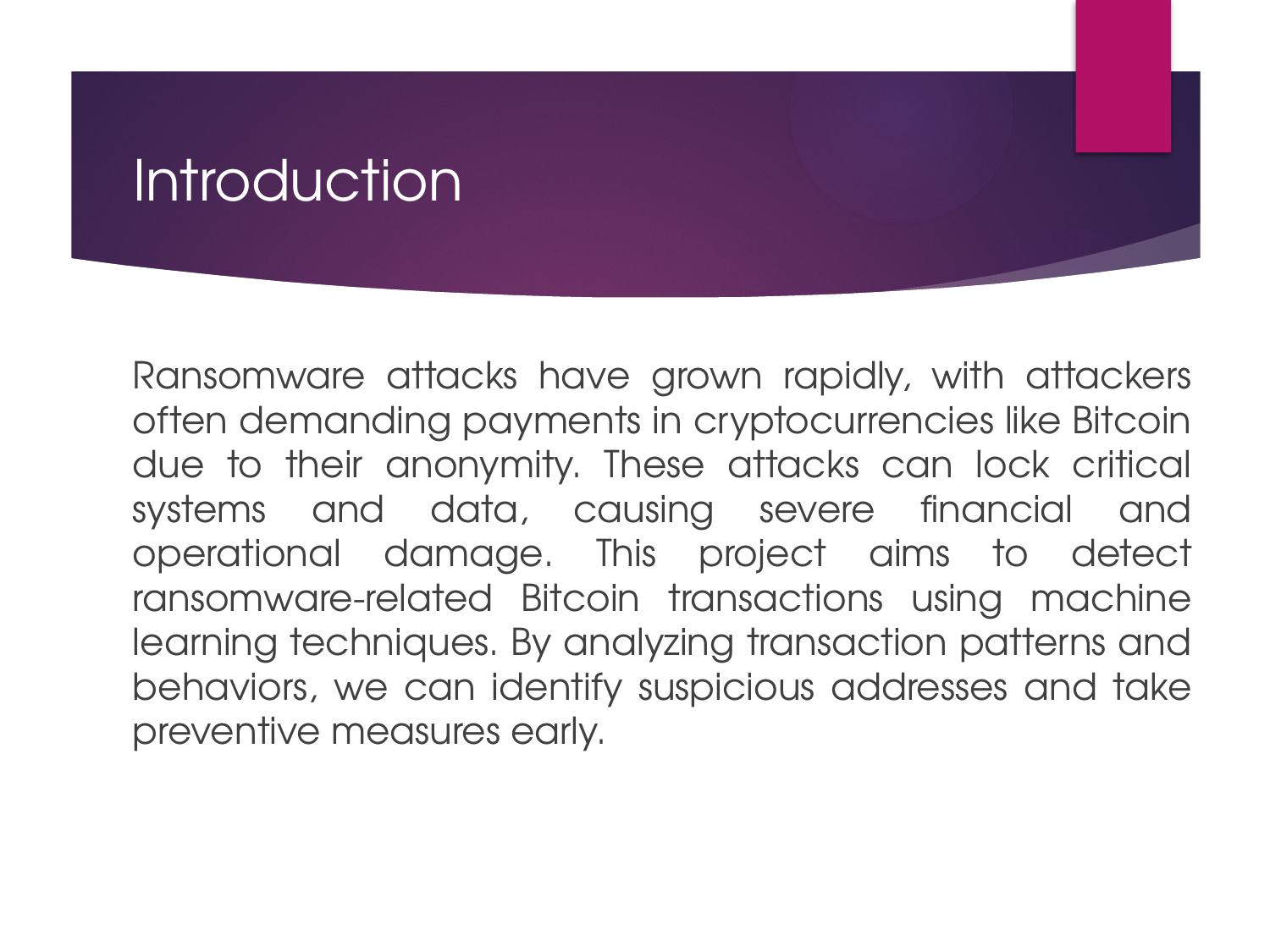

# Introduction
Ransomware attacks have grown rapidly, with attackers often demanding payments in cryptocurrencies like Bitcoin due to their anonymity. These attacks can lock critical systems and data, causing severe financial and operational damage. This project aims to detect ransomware-related Bitcoin transactions using machine learning techniques. By analyzing transaction patterns and behaviors, we can identify suspicious addresses and take preventive measures early.